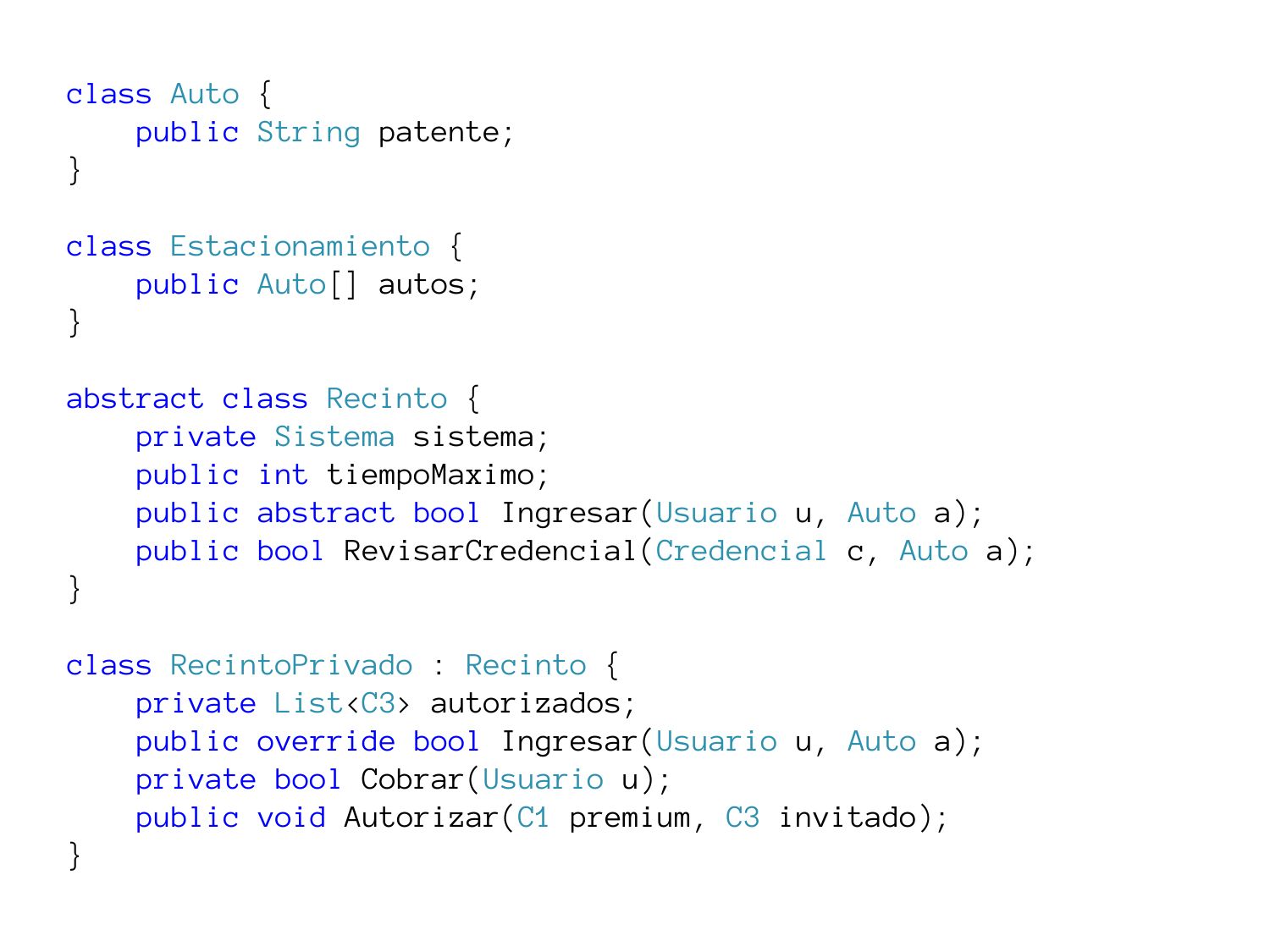

class Auto {
    public String patente;
}

class Estacionamiento {
    public Auto[] autos;
}

abstract class Recinto {
    private Sistema sistema;
    public int tiempoMaximo;
    public abstract bool Ingresar(Usuario u, Auto a);
    public bool RevisarCredencial(Credencial c, Auto a);
}

class RecintoPrivado : Recinto {
    private List<C3> autorizados;
    public override bool Ingresar(Usuario u, Auto a);
    private bool Cobrar(Usuario u);
    public void Autorizar(C1 premium, C3 invitado);
}